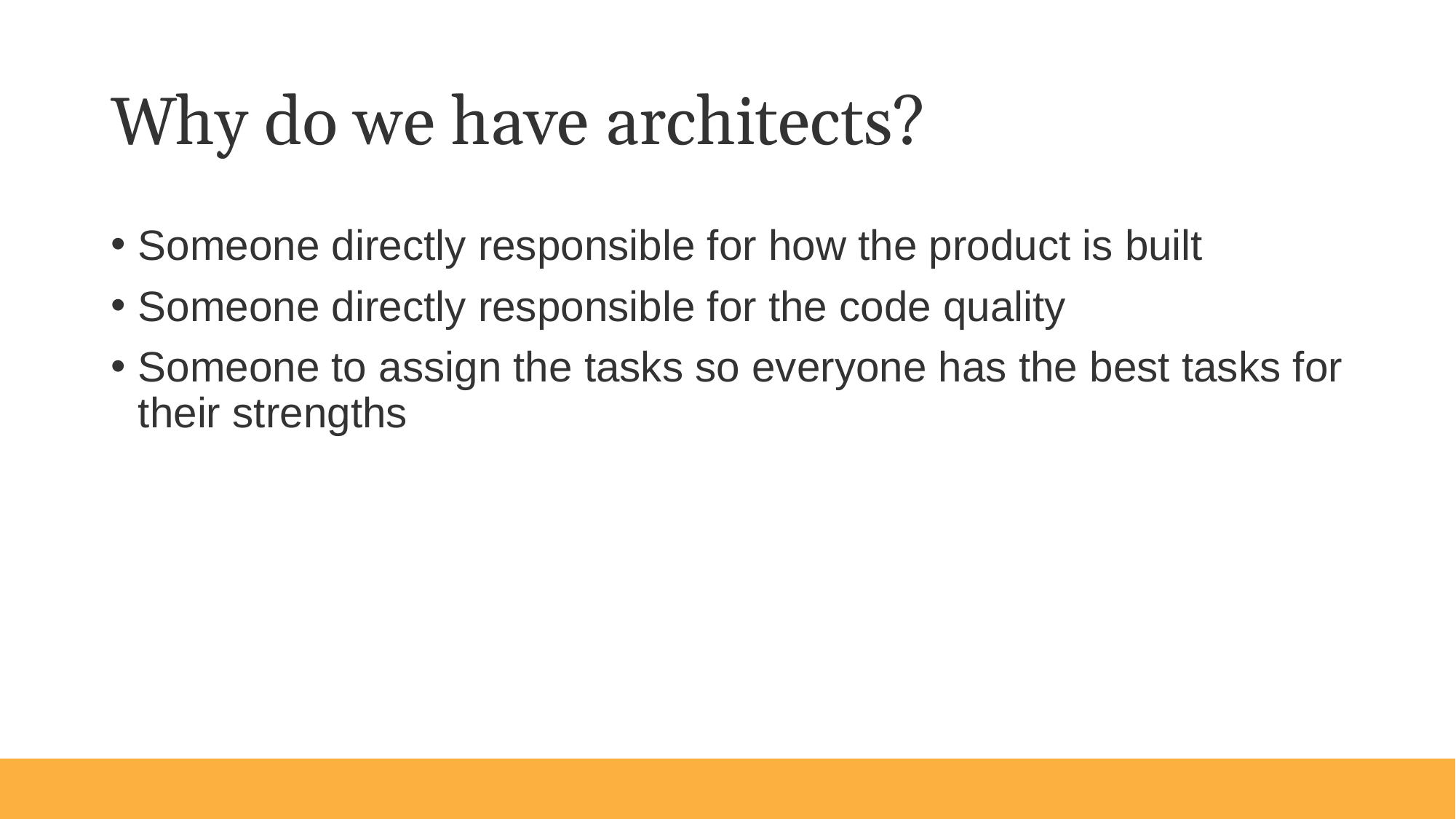

# Why do we have architects?
Someone directly responsible for how the product is built
Someone directly responsible for the code quality
Someone to assign the tasks so everyone has the best tasks for their strengths